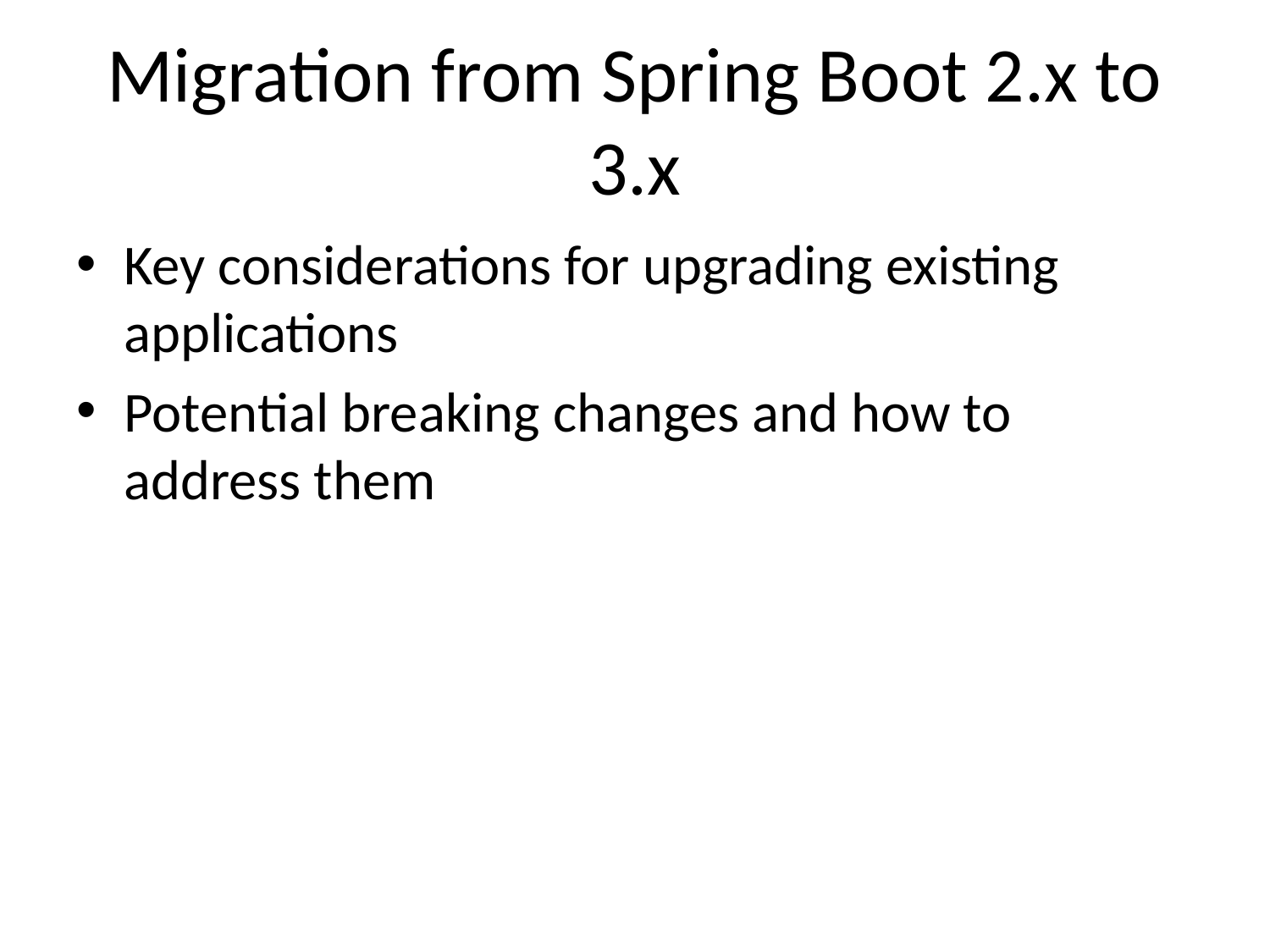

# Migration from Spring Boot 2.x to 3.x
Key considerations for upgrading existing applications
Potential breaking changes and how to address them